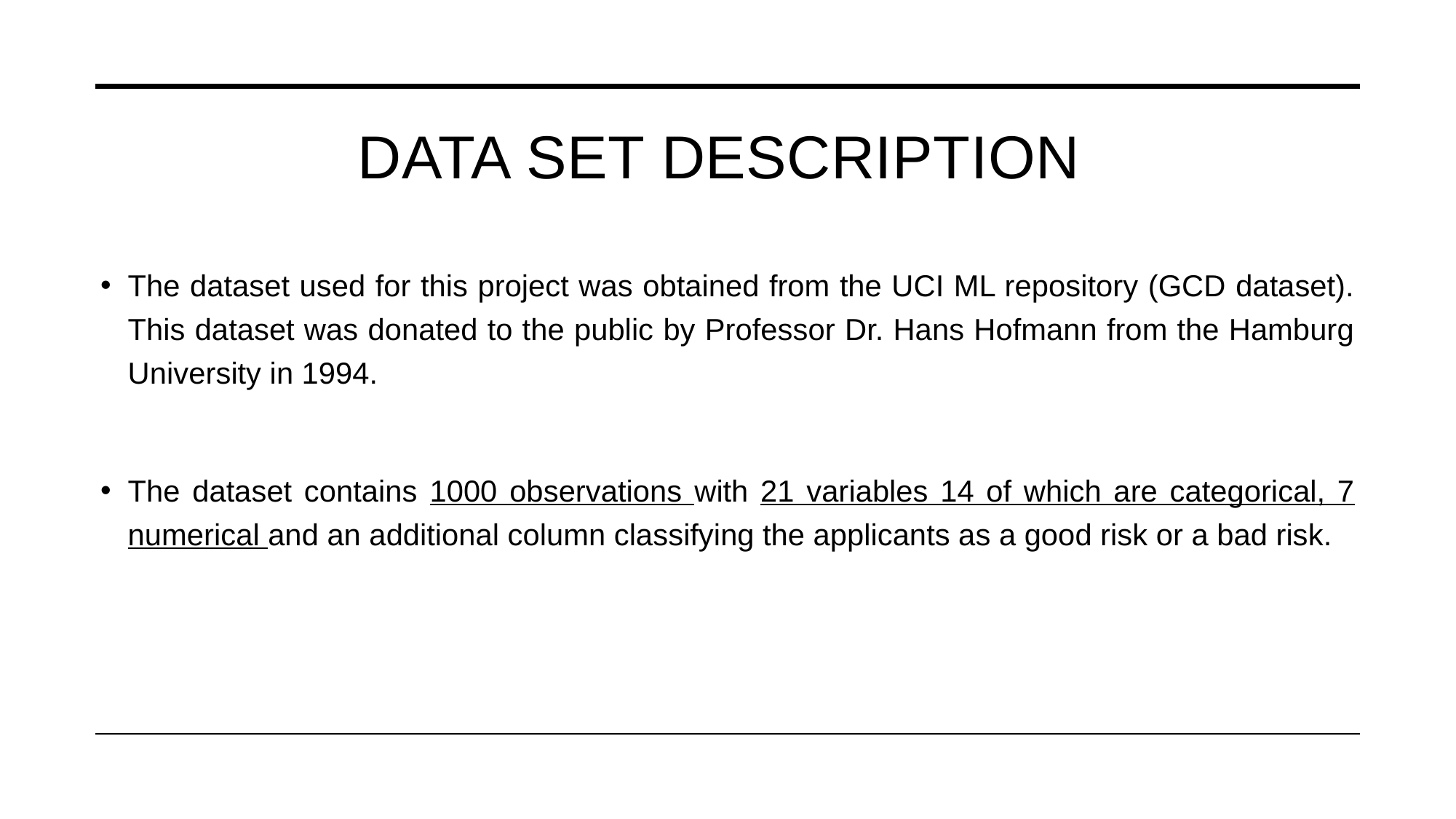

# Data set description
The dataset used for this project was obtained from the UCI ML repository (GCD dataset). This dataset was donated to the public by Professor Dr. Hans Hofmann from the Hamburg University in 1994.

The dataset contains 1000 observations with 21 variables 14 of which are categorical, 7 numerical and an additional column classifying the applicants as a good risk or a bad risk.